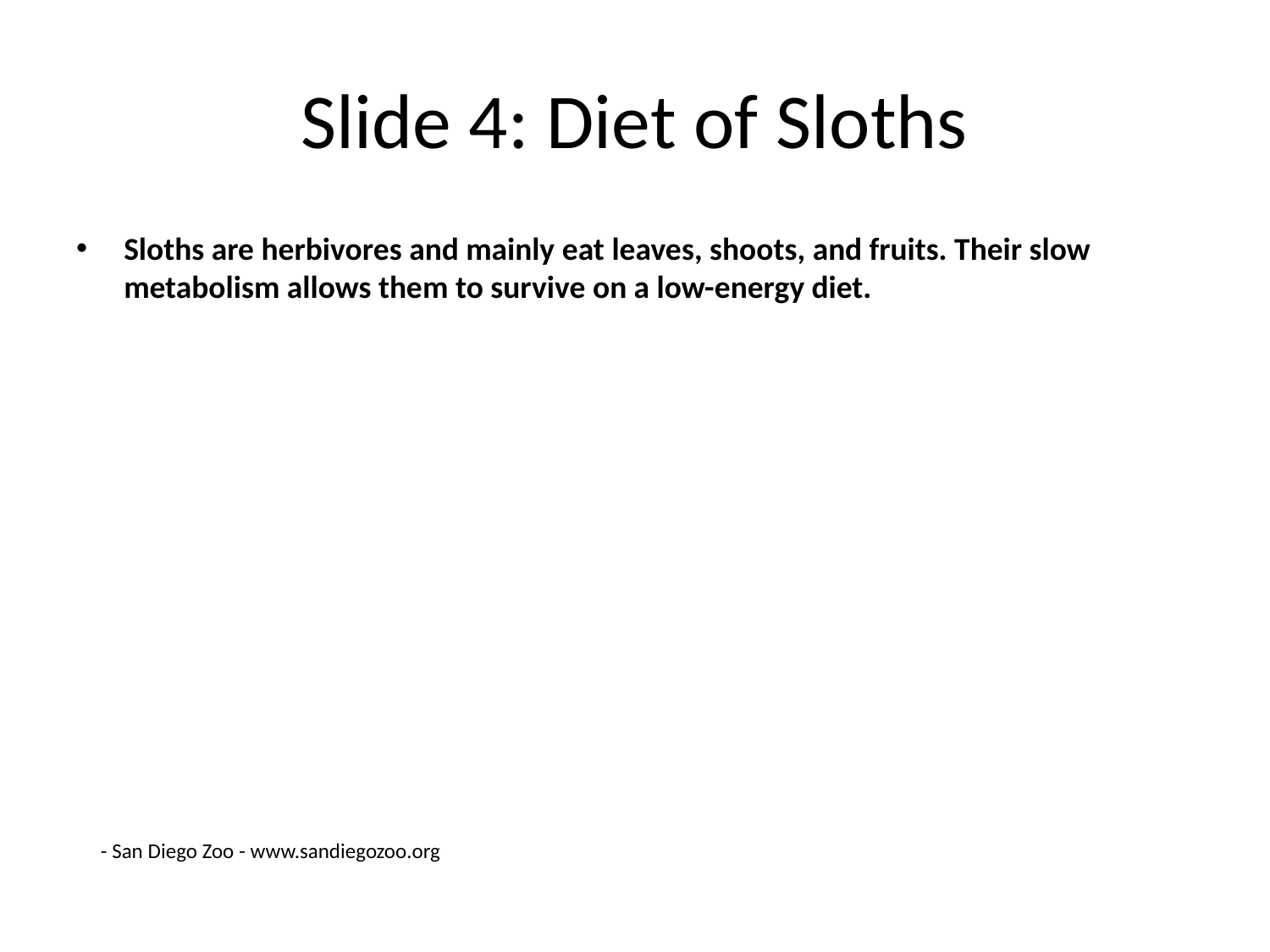

# Slide 4: Diet of Sloths
Sloths are herbivores and mainly eat leaves, shoots, and fruits. Their slow metabolism allows them to survive on a low-energy diet.

- San Diego Zoo - www.sandiegozoo.org